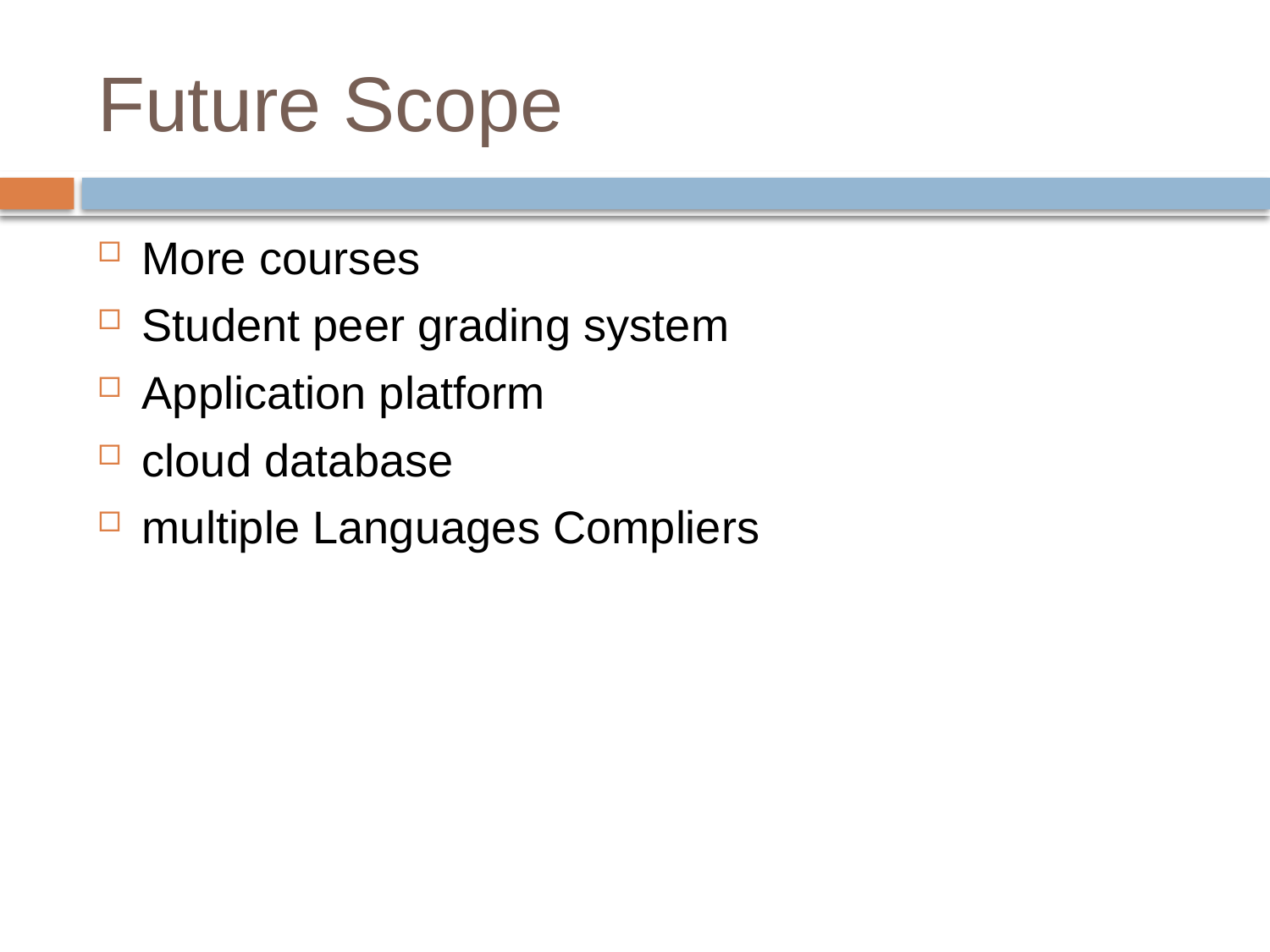

# Future Scope
More courses
Student peer grading system
Application platform
cloud database
multiple Languages Compliers